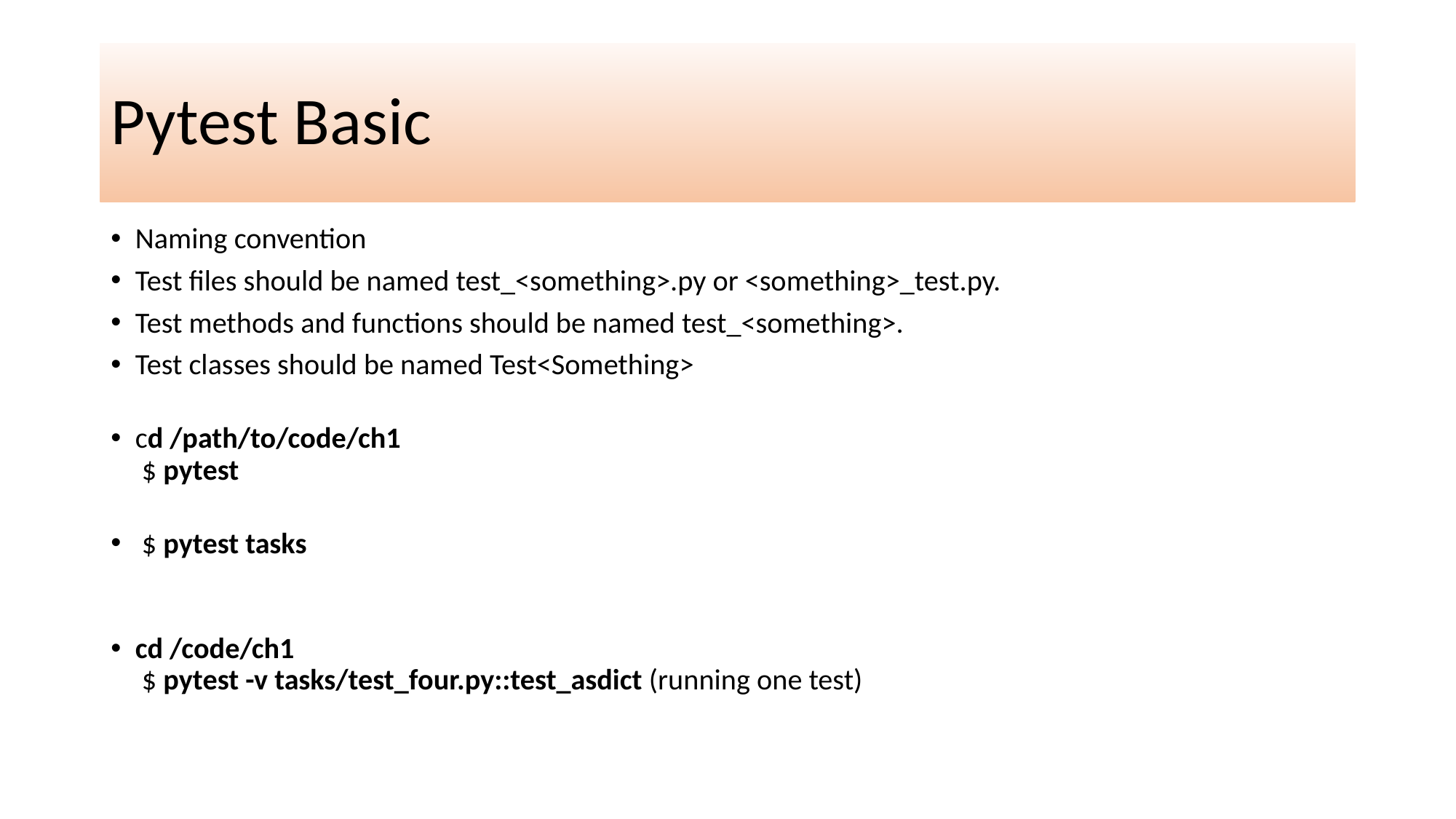

# Pytest Basic
Naming convention
Test files should be named test_<something>.py or <something>_test.py.
Test methods and functions should be named test_<something>.
Test classes should be named Test<Something>
cd​​ ​​/path/to/code/ch1​
​ ​$ ​​pytest
​ ​$ ​​pytest​​ ​​tasks​
cd​​ ​/code/ch1​
​ ​$ ​​pytest​​ ​​-v​​ ​​tasks/test_four.py::test_asdict (running one test)